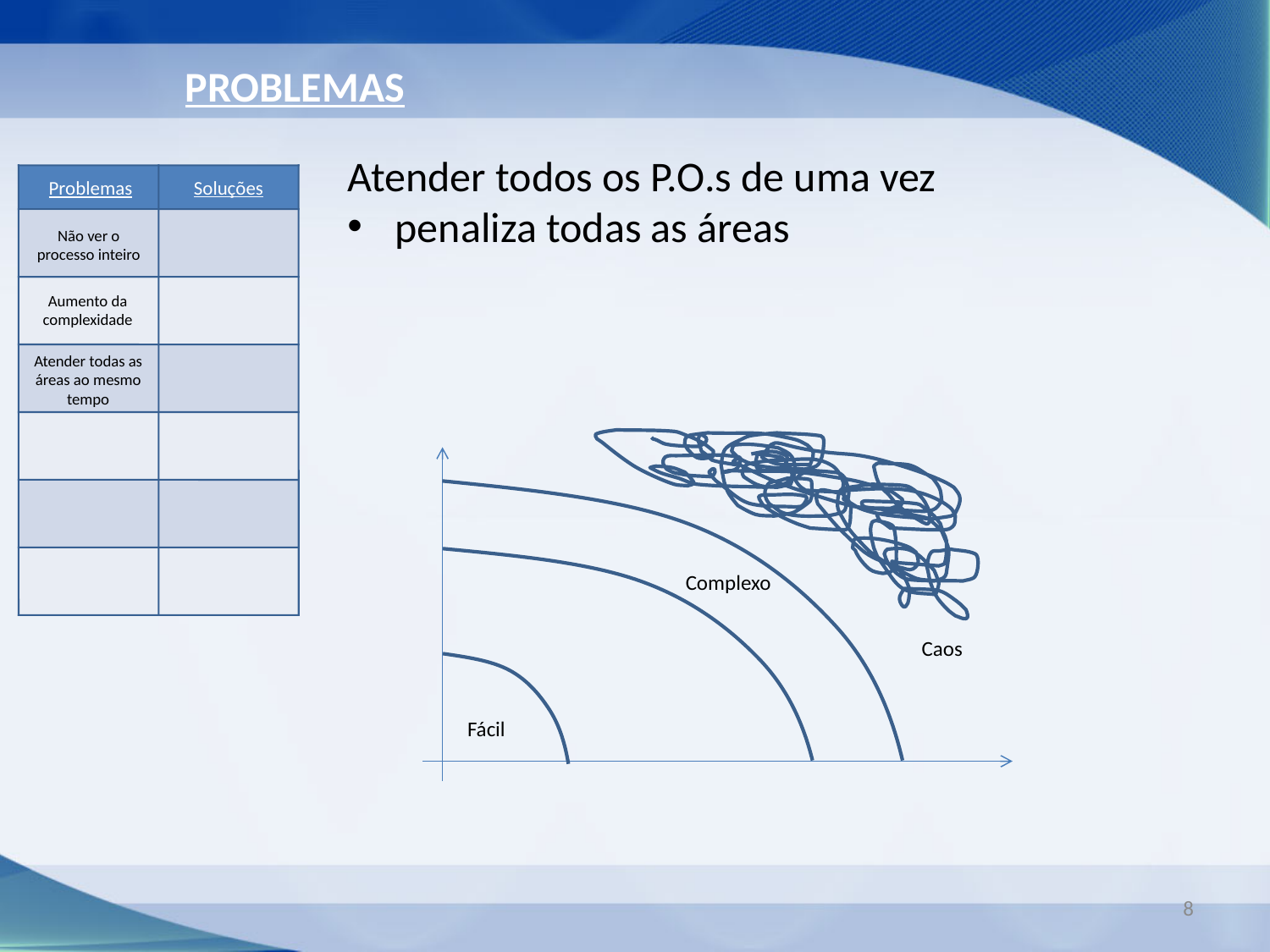

PROBLEMAS
Atender todos os P.O.s de uma vez
penaliza todas as áreas

Soluções
Problemas

Não ver o processo inteiro

Aumento da complexidade

Atender todas as áreas ao mesmo tempo

Caos

Complexo

Fácil

8